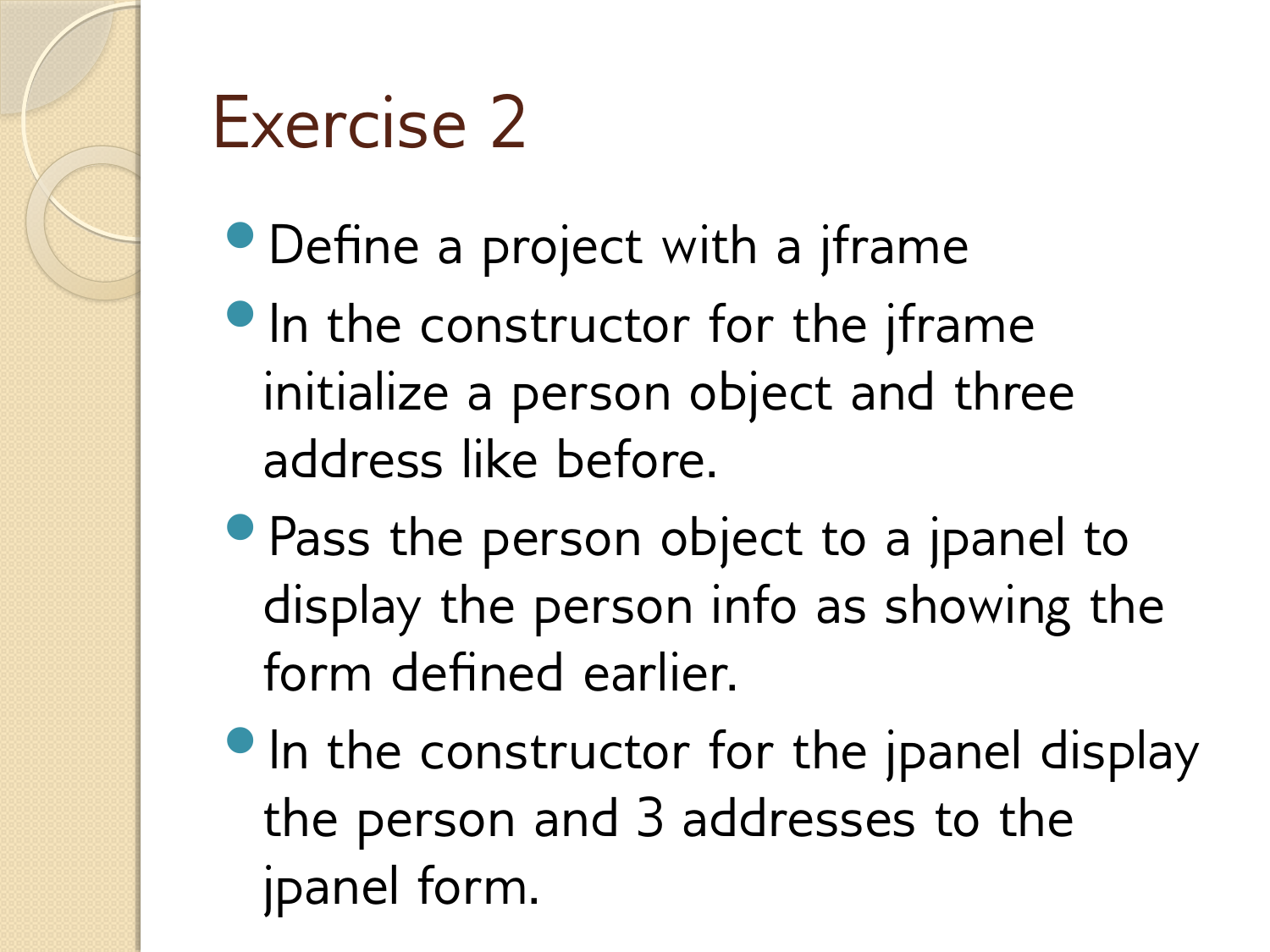

# Exercise 2
Define a project with a jframe
In the constructor for the jframe initialize a person object and three address like before.
Pass the person object to a jpanel to display the person info as showing the form defined earlier.
In the constructor for the jpanel display the person and 3 addresses to the jpanel form.